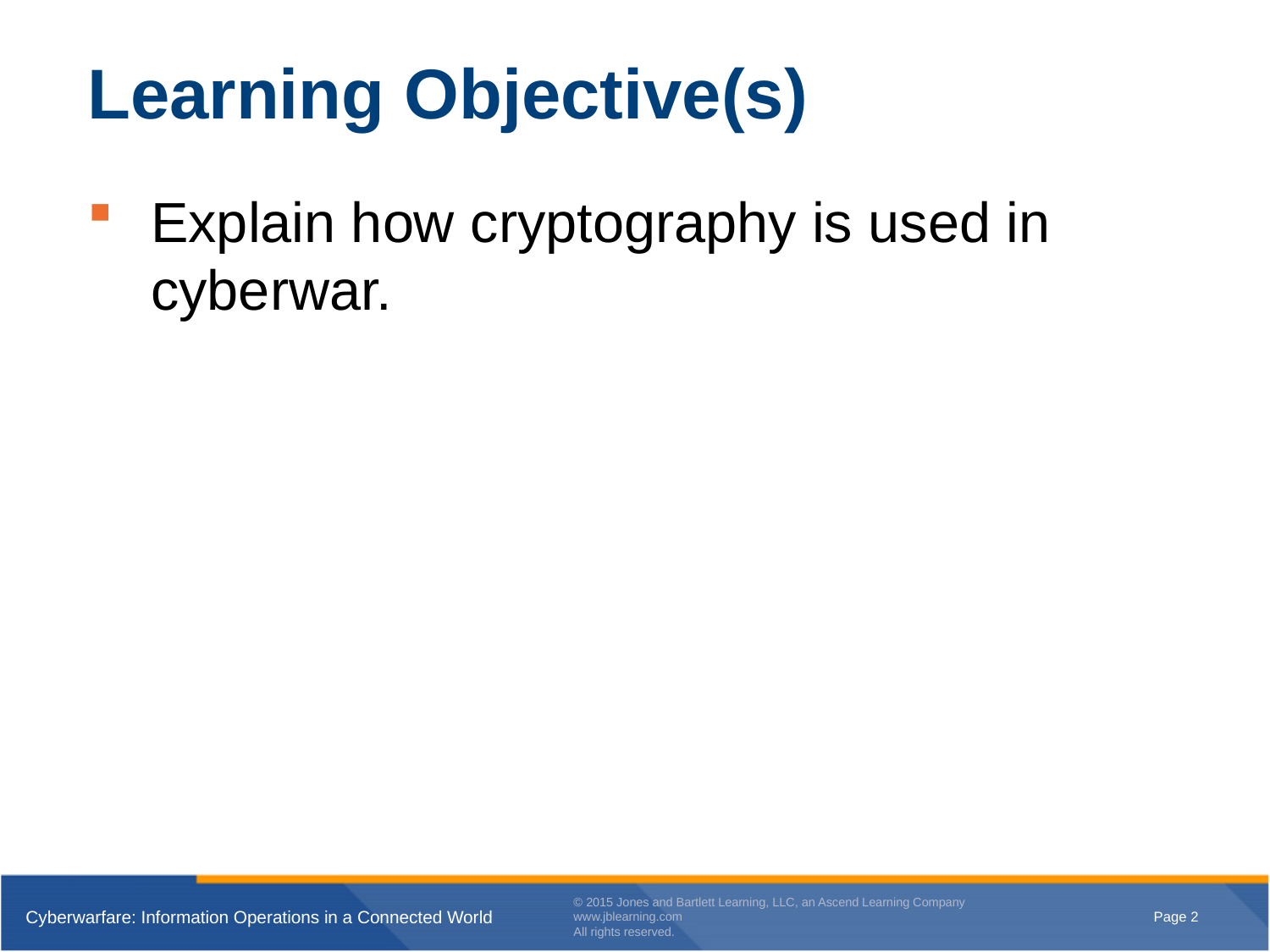

# Learning Objective(s)
Explain how cryptography is used in cyberwar.